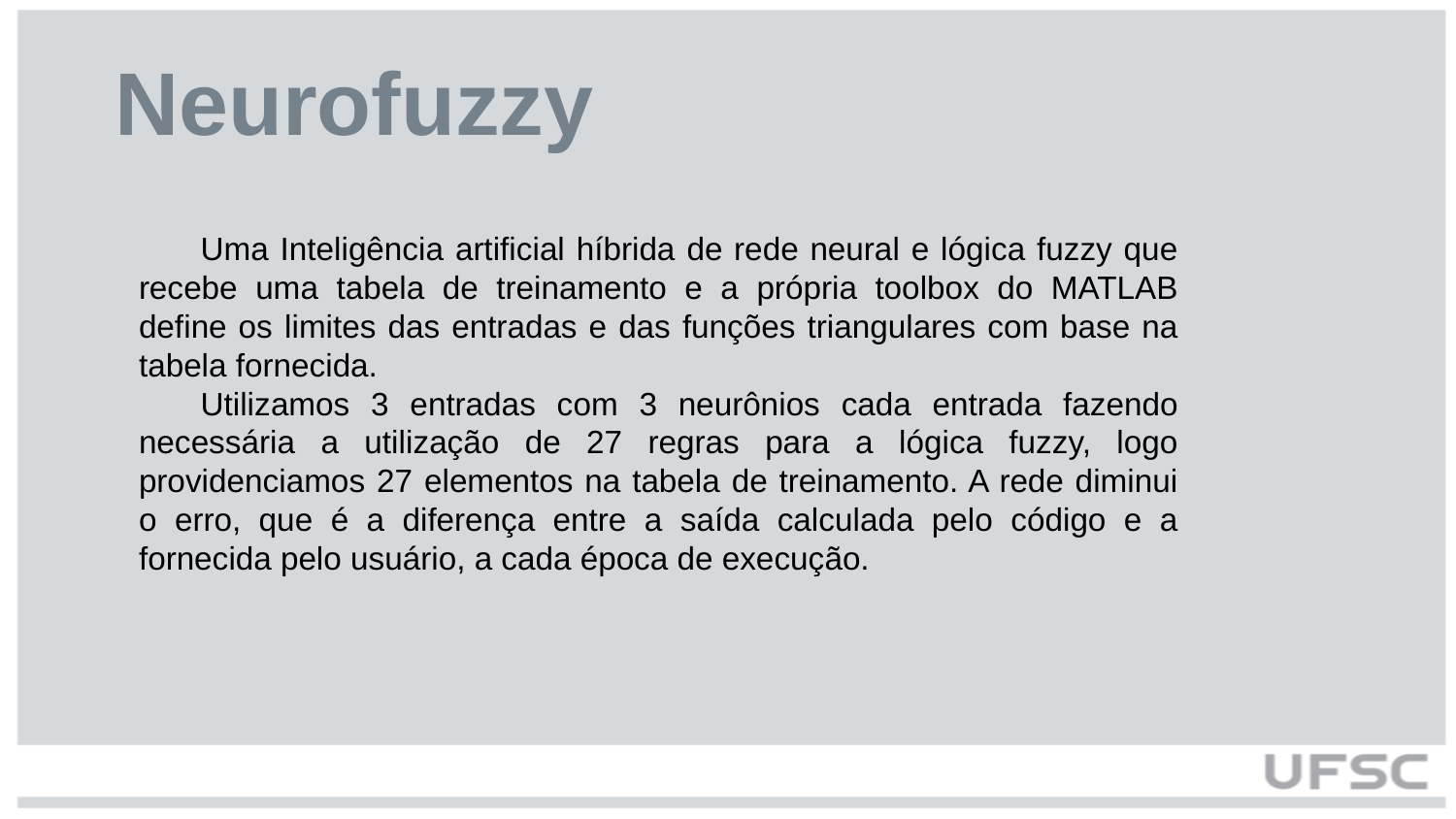

# Neurofuzzy
Uma Inteligência artificial híbrida de rede neural e lógica fuzzy que recebe uma tabela de treinamento e a própria toolbox do MATLAB define os limites das entradas e das funções triangulares com base na tabela fornecida.
Utilizamos 3 entradas com 3 neurônios cada entrada fazendo necessária a utilização de 27 regras para a lógica fuzzy, logo providenciamos 27 elementos na tabela de treinamento. A rede diminui o erro, que é a diferença entre a saída calculada pelo código e a fornecida pelo usuário, a cada época de execução.